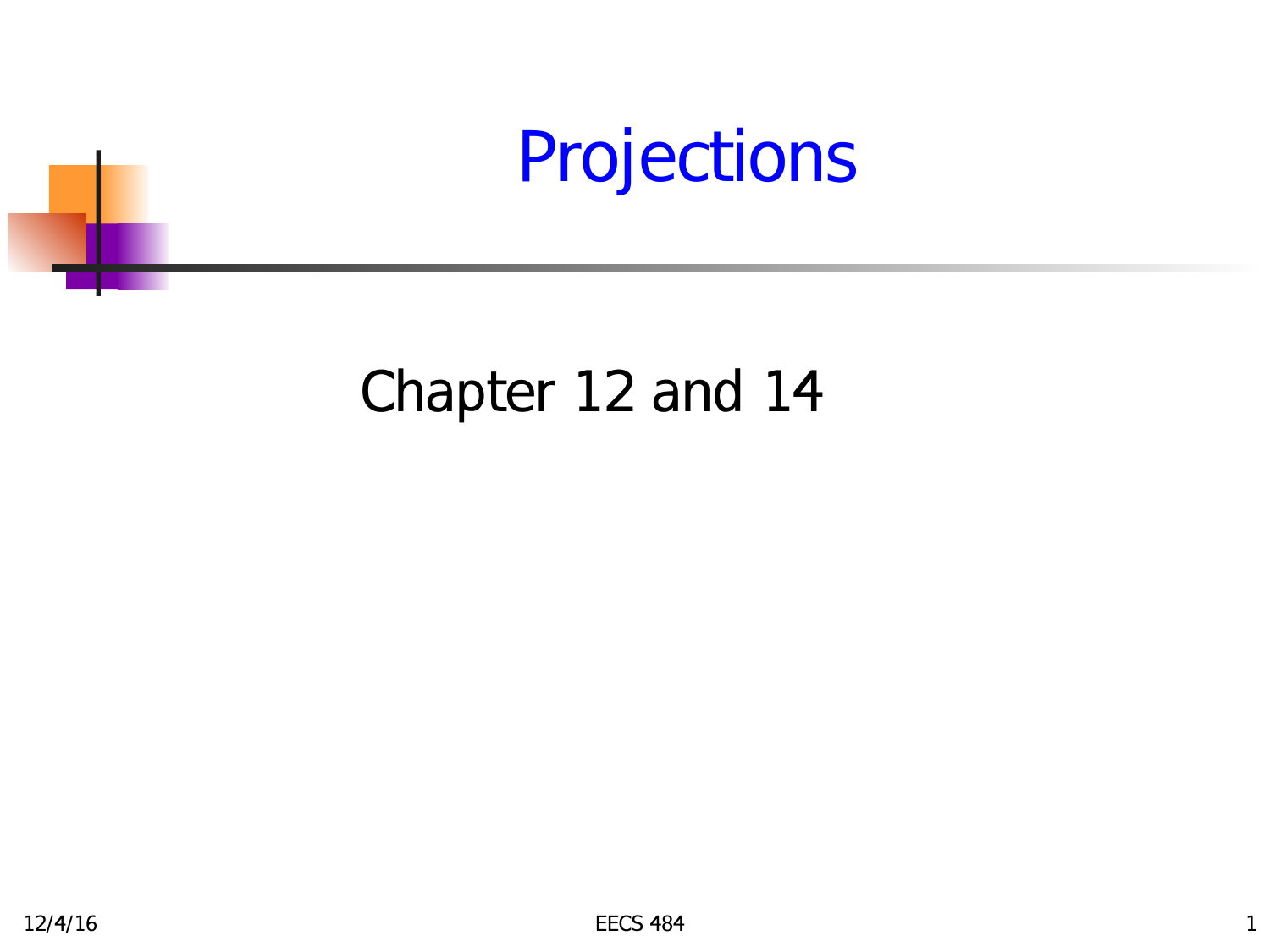

# Projections
Chapter 12 and 14

12/4/16
EECS 484
1